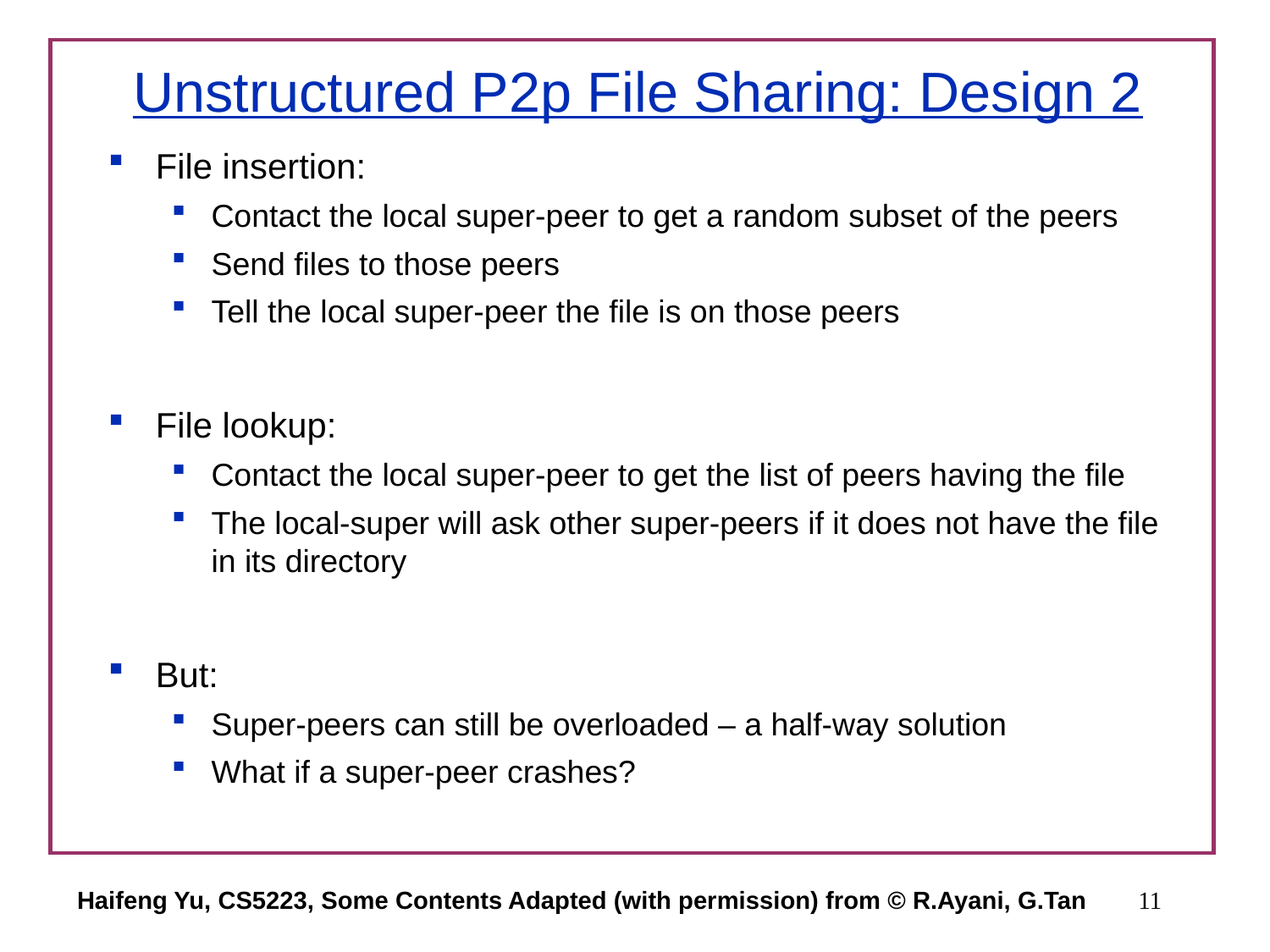

# Unstructured P2p File Sharing: Design 2
File insertion:
Contact the local super-peer to get a random subset of the peers
Send files to those peers
Tell the local super-peer the file is on those peers

File lookup:
Contact the local super-peer to get the list of peers having the file
The local-super will ask other super-peers if it does not have the file in its directory

But:
Super-peers can still be overloaded – a half-way solution
What if a super-peer crashes?
Haifeng Yu, CS5223, Some Contents Adapted (with permission) from © R.Ayani, G.Tan
11